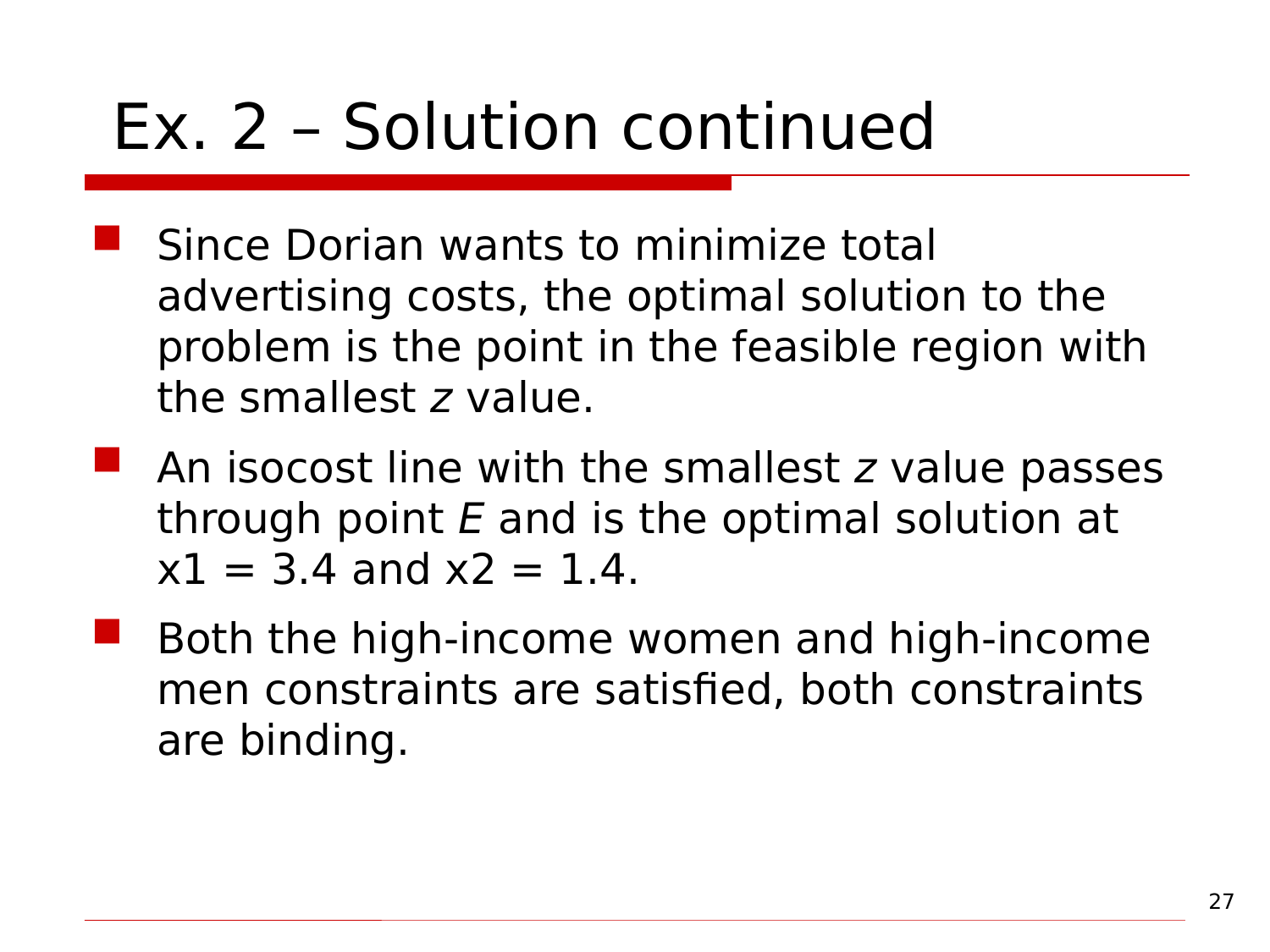

# Ex. 2 – Solution continued
Since Dorian wants to minimize total advertising costs, the optimal solution to the problem is the point in the feasible region with the smallest z value.
An isocost line with the smallest z value passes through point E and is the optimal solution at x1 = 3.4 and x2 = 1.4.
Both the high-income women and high-income men constraints are satisfied, both constraints are binding.